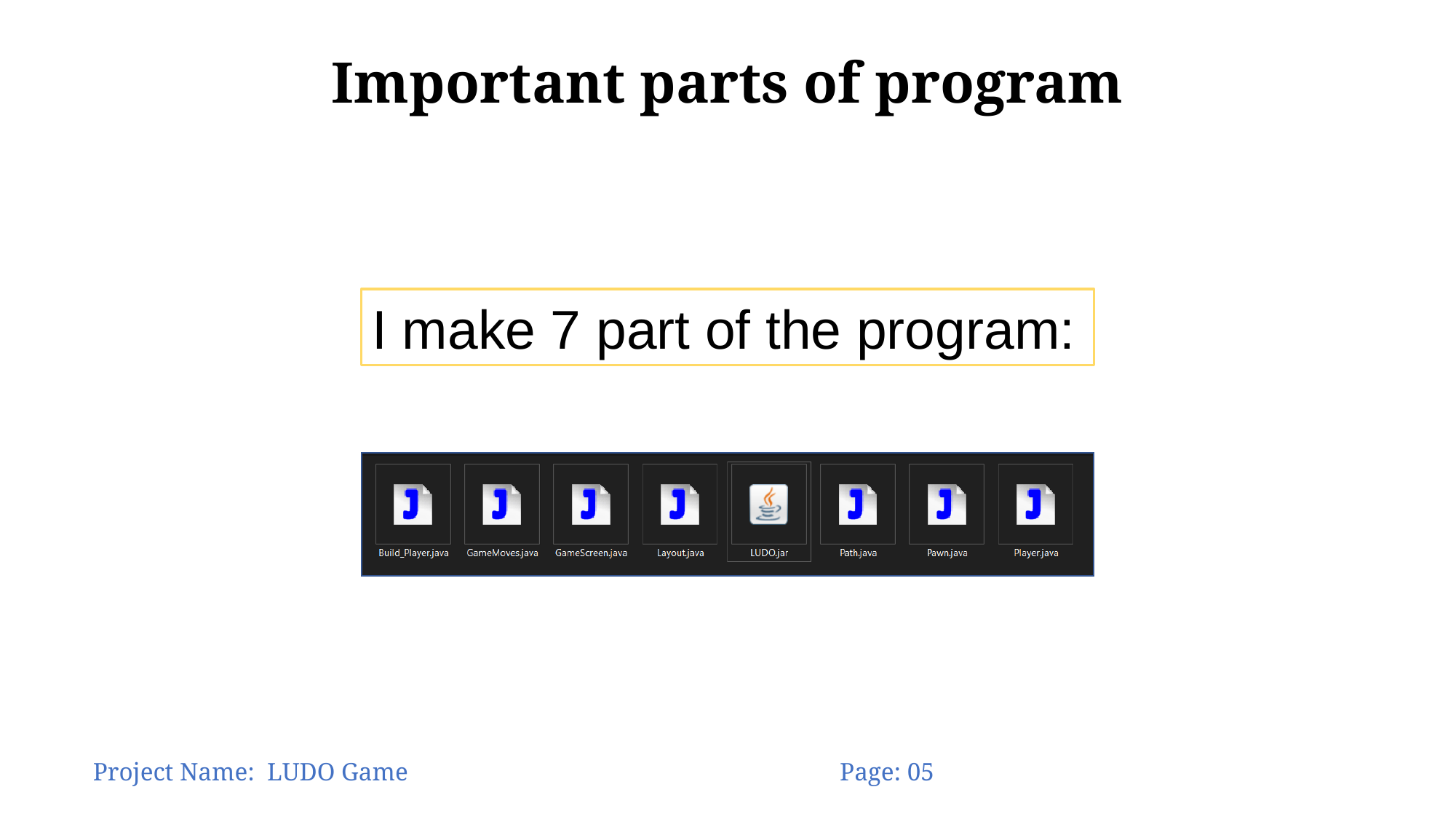

Important parts of program
I make 7 part of the program:

Project Name:  LUDO Game                                                                    Page: 05